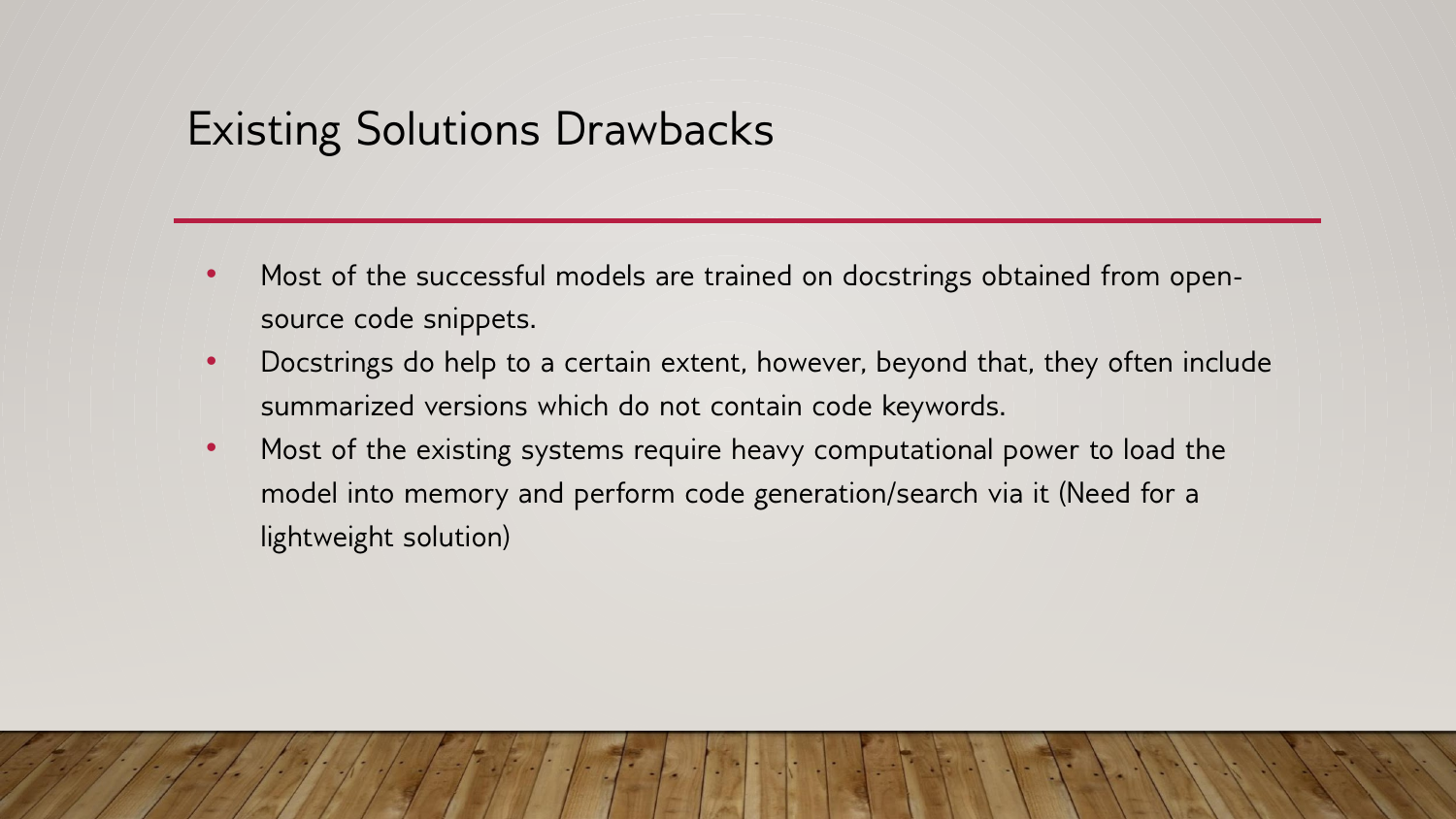

# Existing Solutions Drawbacks
Most of the successful models are trained on docstrings obtained from open-source code snippets.
Docstrings do help to a certain extent, however, beyond that, they often include summarized versions which do not contain code keywords.
Most of the existing systems require heavy computational power to load the model into memory and perform code generation/search via it (Need for a lightweight solution)